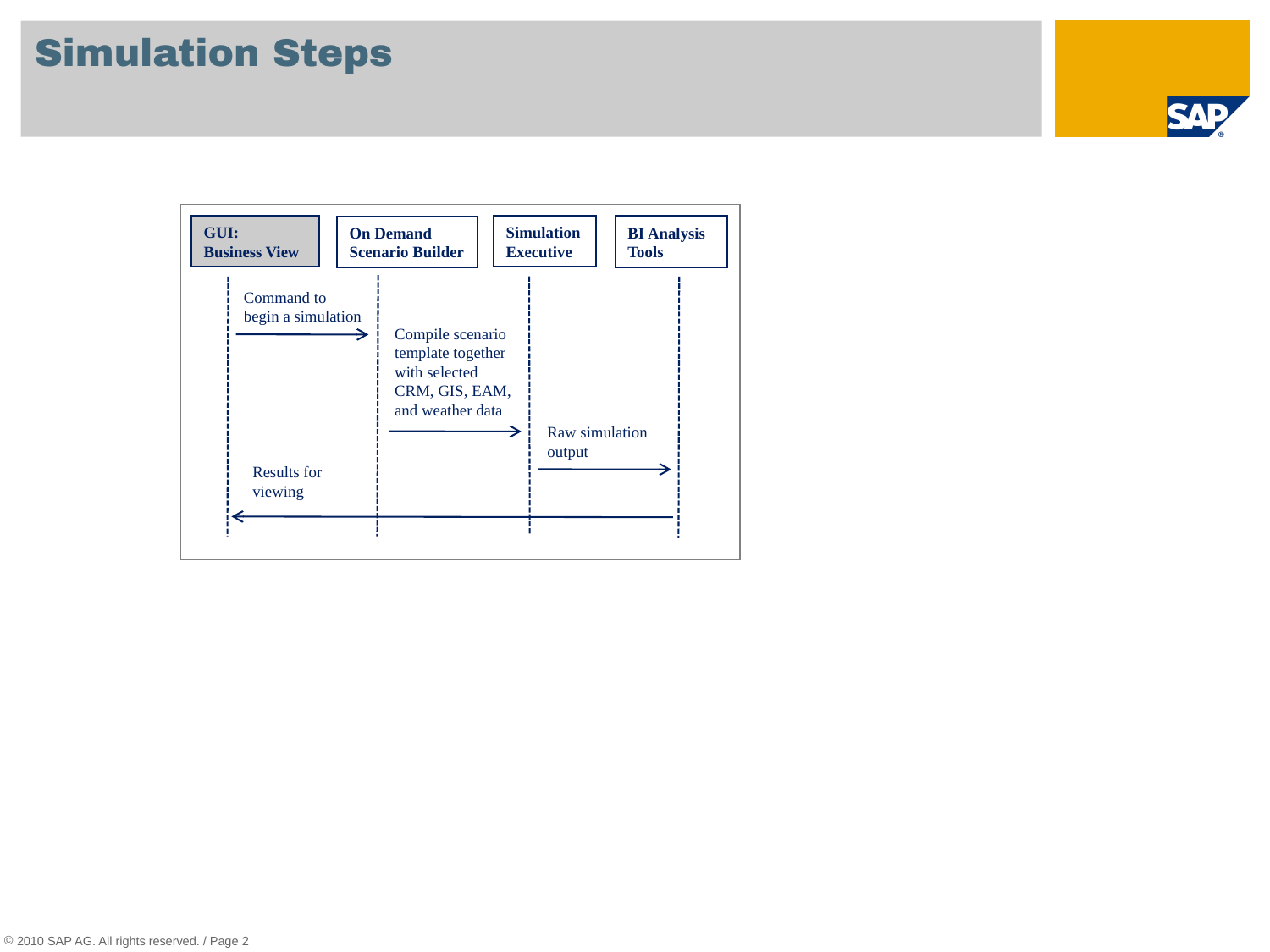

# Simulation Steps

Simulation
Executive
GUI:
Business View
BI Analysis Tools
On Demand Scenario Builder
Command to begin a simulation
Compile scenario template together with selected CRM, GIS, EAM, and weather data
Raw simulation output
Results for
viewing